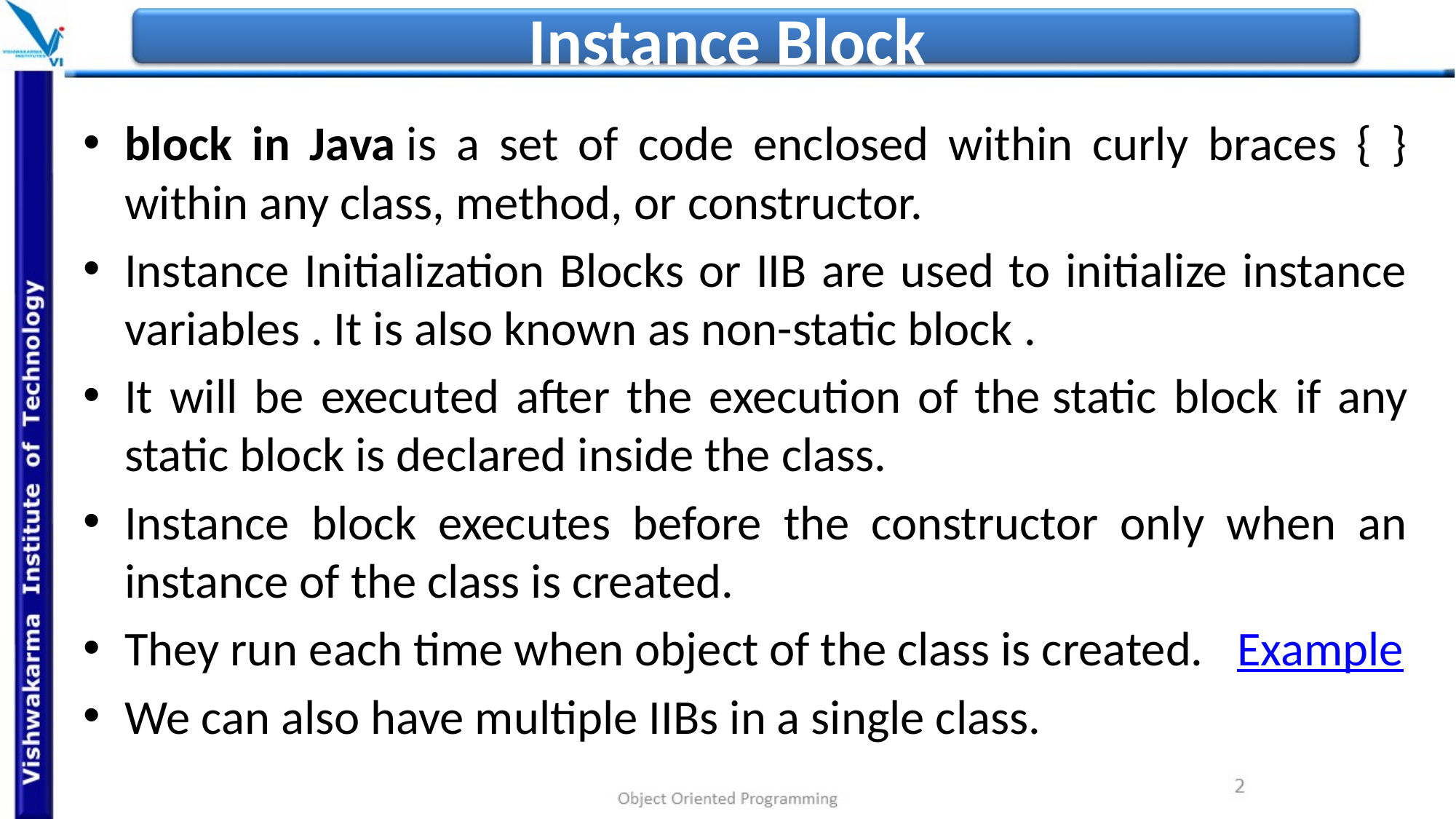

# Instance Block
block in Java is a set of code enclosed within curly braces { } within any class, method, or constructor.
Instance Initialization Blocks or IIB are used to initialize instance variables . It is also known as non-static block .
It will be executed after the execution of the static block if any static block is declared inside the class.
Instance block executes before the constructor only when an instance of the class is created.
They run each time when object of the class is created.   Example
We can also have multiple IIBs in a single class.